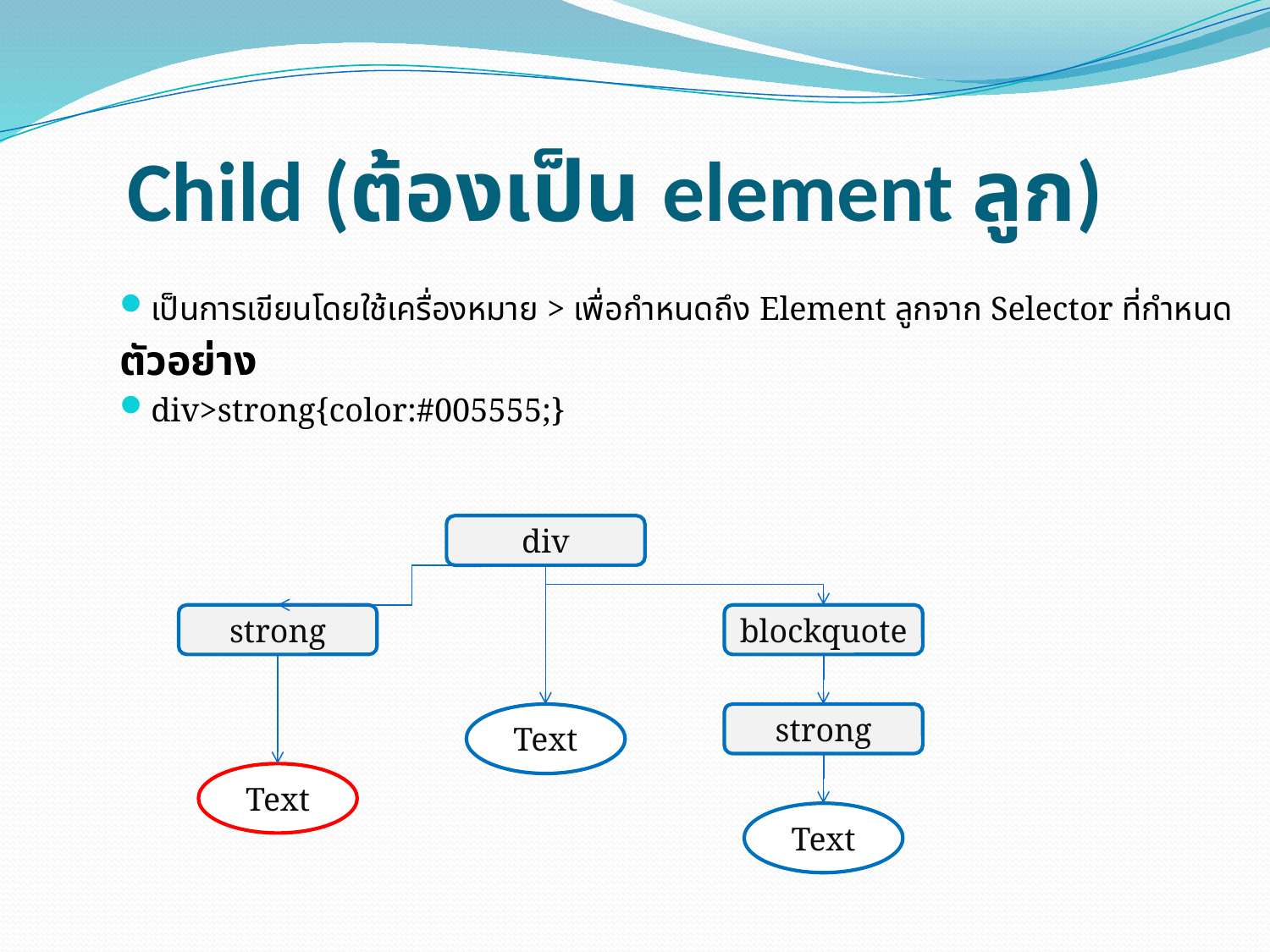

# Child (ต้องเป็น element ลูก)
เป็นการเขียนโดยใช้เครื่องหมาย > เพื่อกำหนดถึง Element ลูกจาก Selector ที่กำหนด
ตัวอย่าง
div>strong{color:#005555;}
div
strong
blockquote
Text
strong
Text
Text